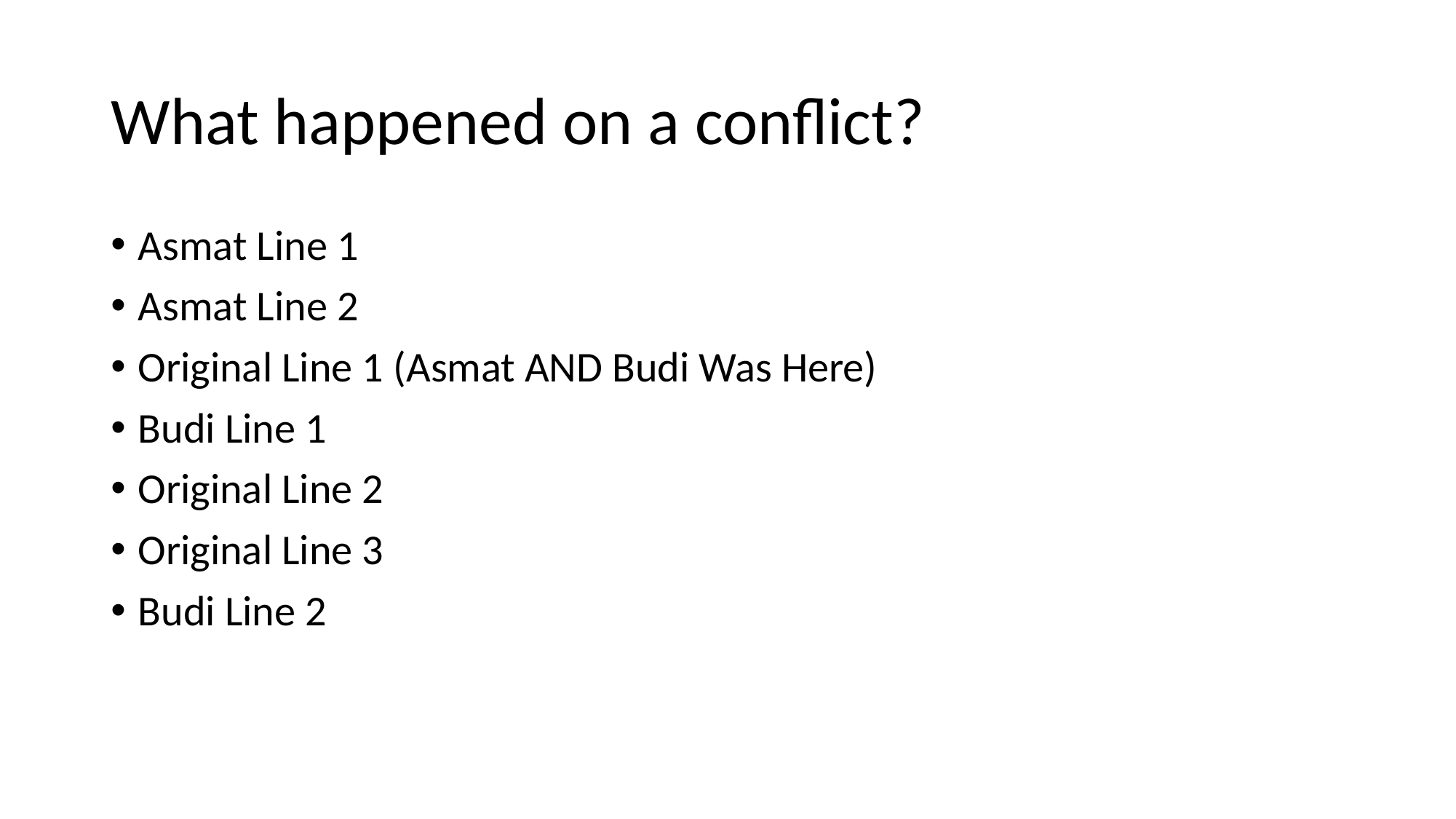

# What happened on a conflict?
Asmat Line 1
Asmat Line 2
Original Line 1 (Asmat AND Budi Was Here)
Budi Line 1
Original Line 2
Original Line 3
Budi Line 2